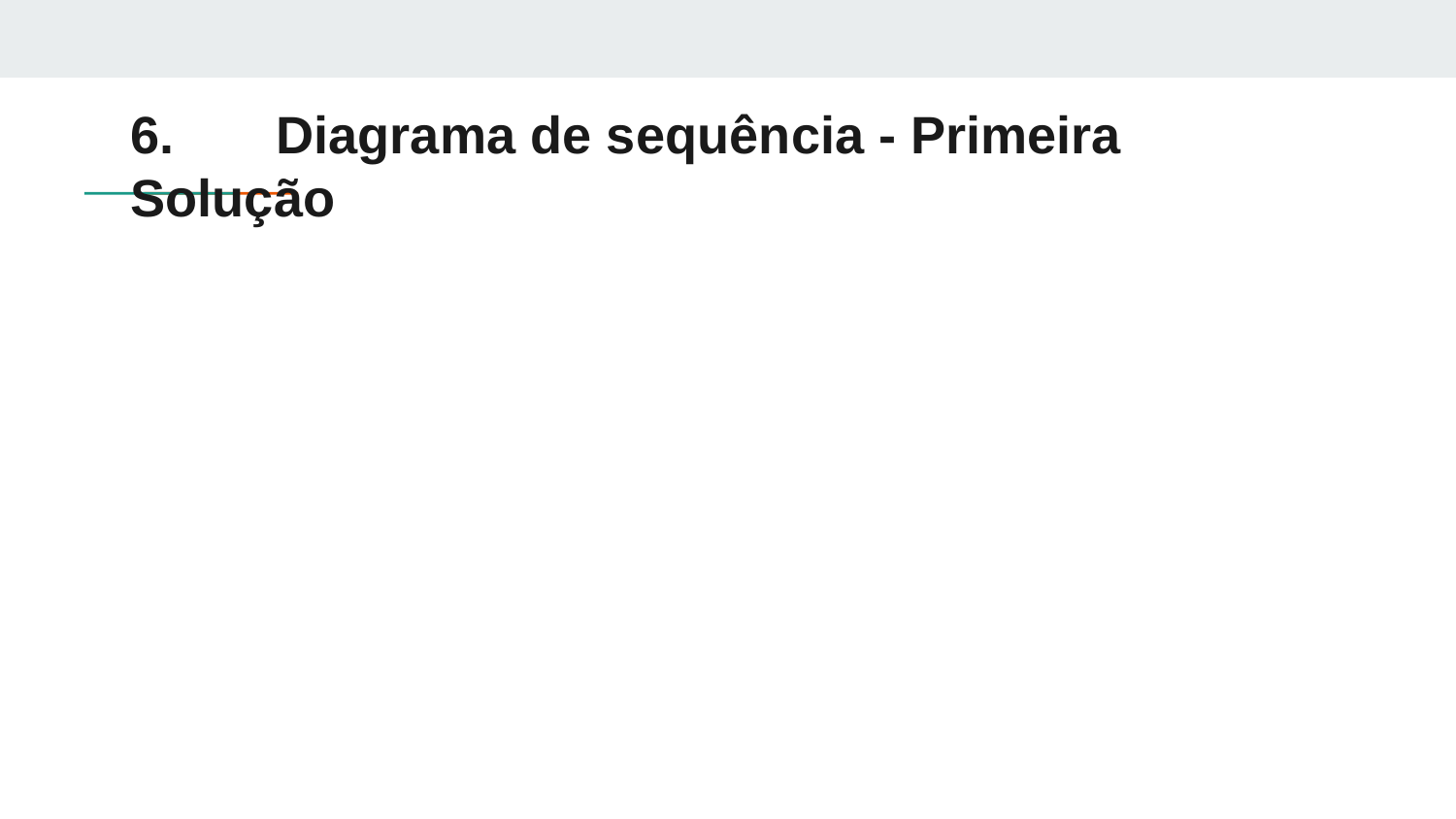

# 6.	Diagrama de sequência - Primeira Solução